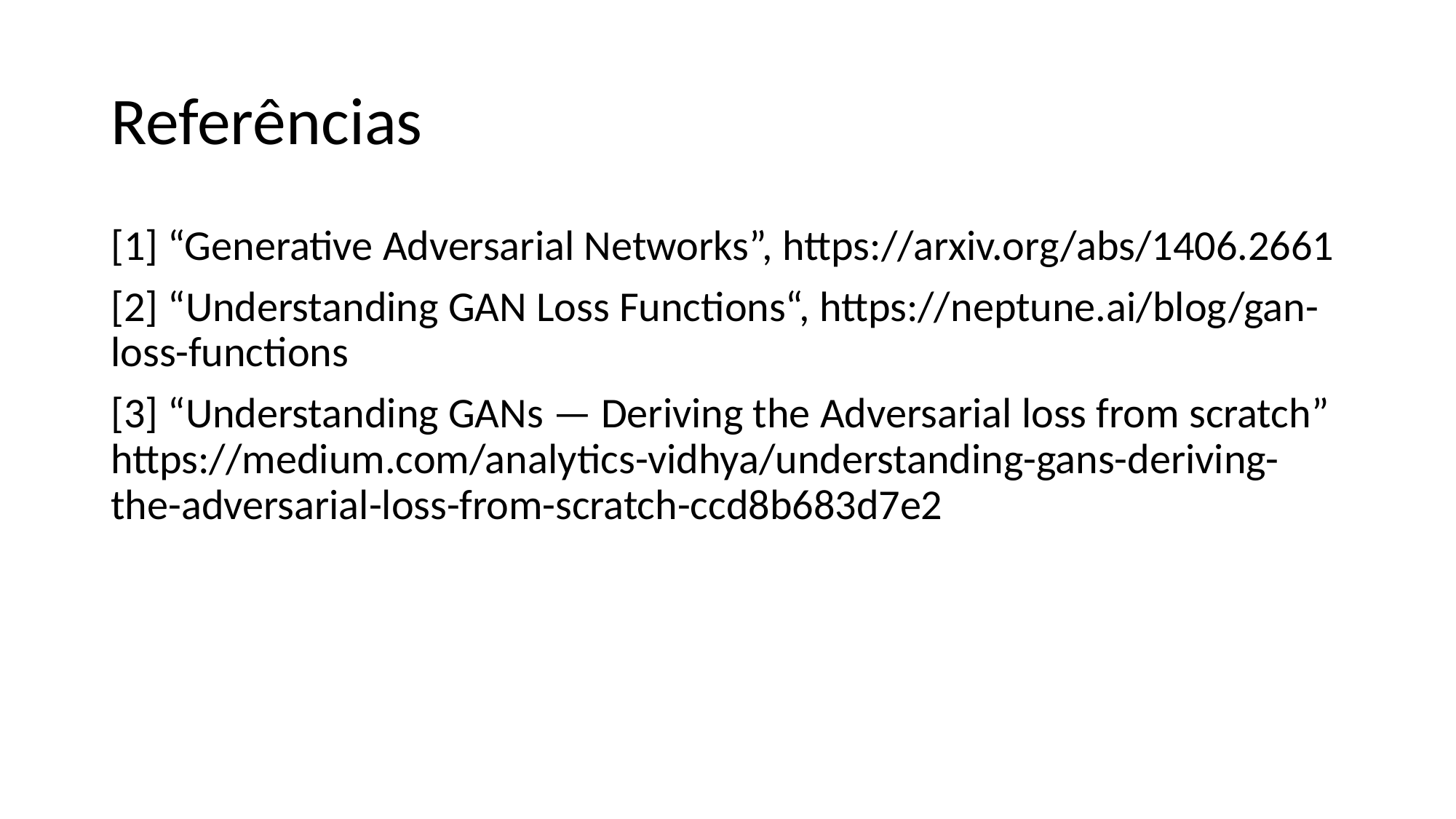

# Referências
[1] “Generative Adversarial Networks”, https://arxiv.org/abs/1406.2661
[2] “Understanding GAN Loss Functions“, https://neptune.ai/blog/gan-loss-functions
[3] “Understanding GANs — Deriving the Adversarial loss from scratch” https://medium.com/analytics-vidhya/understanding-gans-deriving-the-adversarial-loss-from-scratch-ccd8b683d7e2